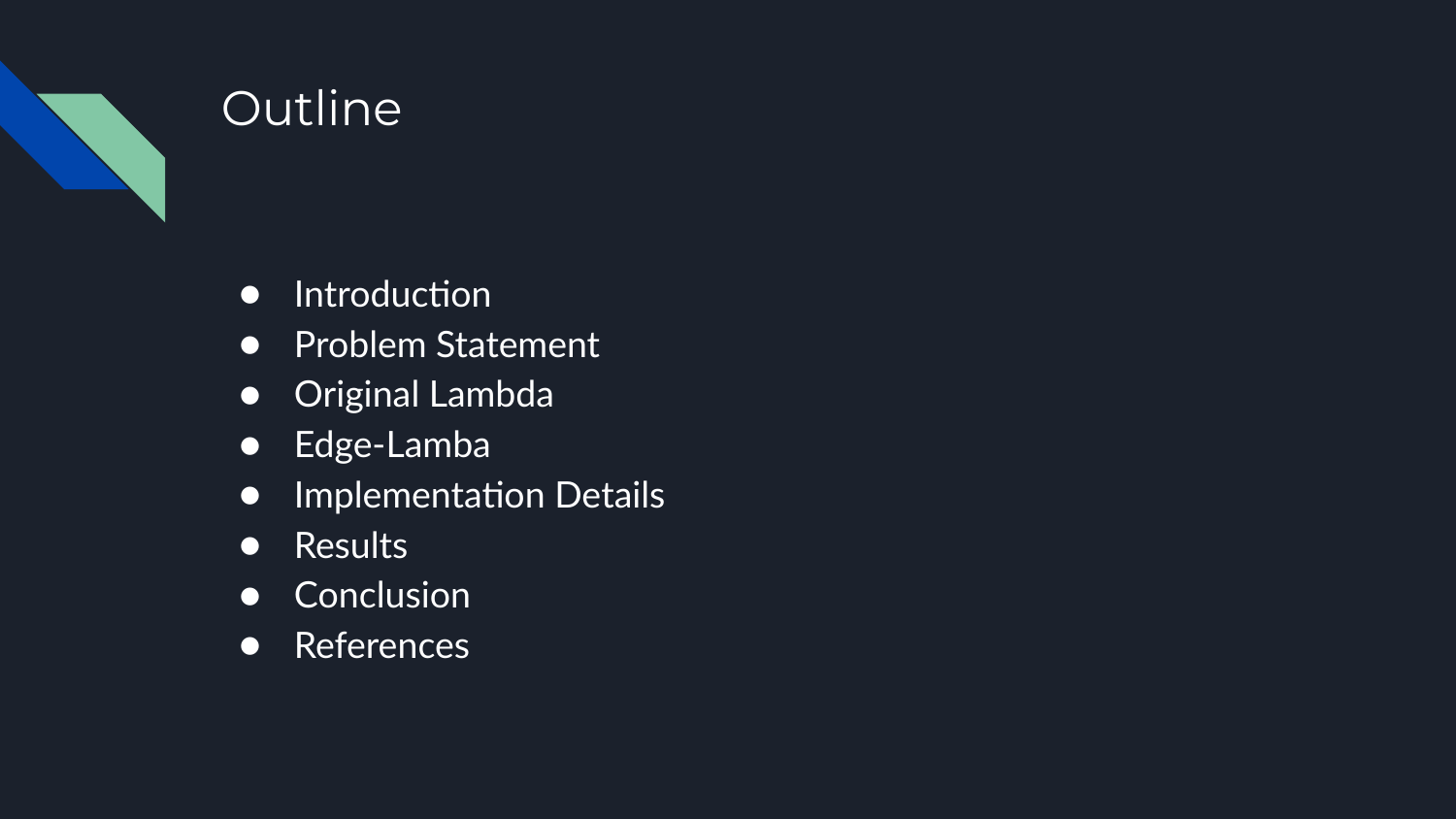

# Outline
Introduction
Problem Statement
Original Lambda
Edge-Lamba
Implementation Details
Results
Conclusion
References